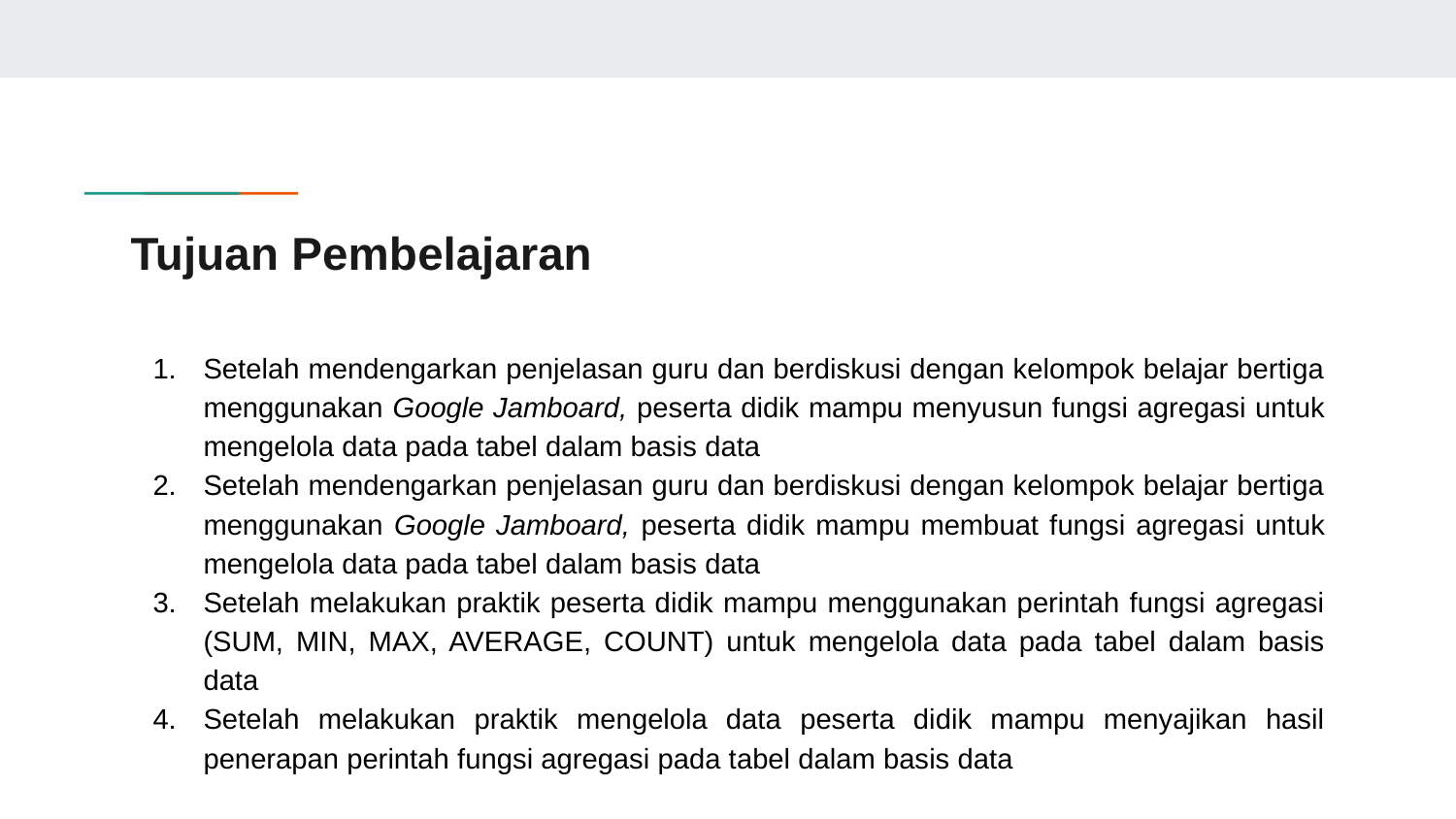

# Tujuan Pembelajaran
Setelah mendengarkan penjelasan guru dan berdiskusi dengan kelompok belajar bertiga menggunakan Google Jamboard, peserta didik mampu menyusun fungsi agregasi untuk mengelola data pada tabel dalam basis data
Setelah mendengarkan penjelasan guru dan berdiskusi dengan kelompok belajar bertiga menggunakan Google Jamboard, peserta didik mampu membuat fungsi agregasi untuk mengelola data pada tabel dalam basis data
Setelah melakukan praktik peserta didik mampu menggunakan perintah fungsi agregasi (SUM, MIN, MAX, AVERAGE, COUNT) untuk mengelola data pada tabel dalam basis data
Setelah melakukan praktik mengelola data peserta didik mampu menyajikan hasil penerapan perintah fungsi agregasi pada tabel dalam basis data